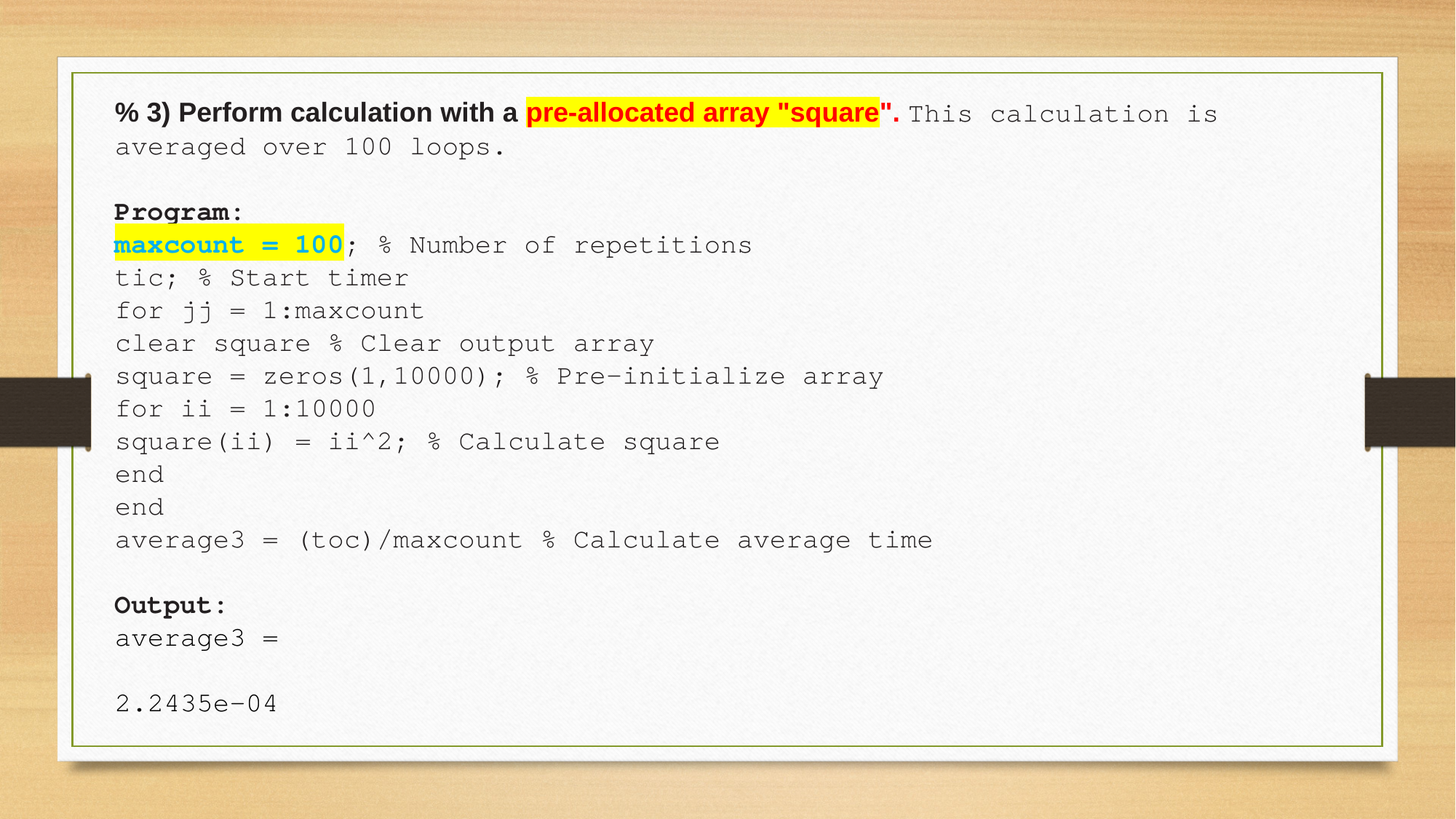

% 3) Perform calculation with a pre-allocated array "square". This calculation is averaged over 100 loops.

Program:
maxcount = 100; % Number of repetitions
tic; % Start timer
for jj = 1:maxcount
clear square % Clear output array
square = zeros(1,10000); % Pre-initialize array
for ii = 1:10000
square(ii) = ii^2; % Calculate square
end
end
average3 = (toc)/maxcount % Calculate average time

Output:
average3 =
2.2435e-04